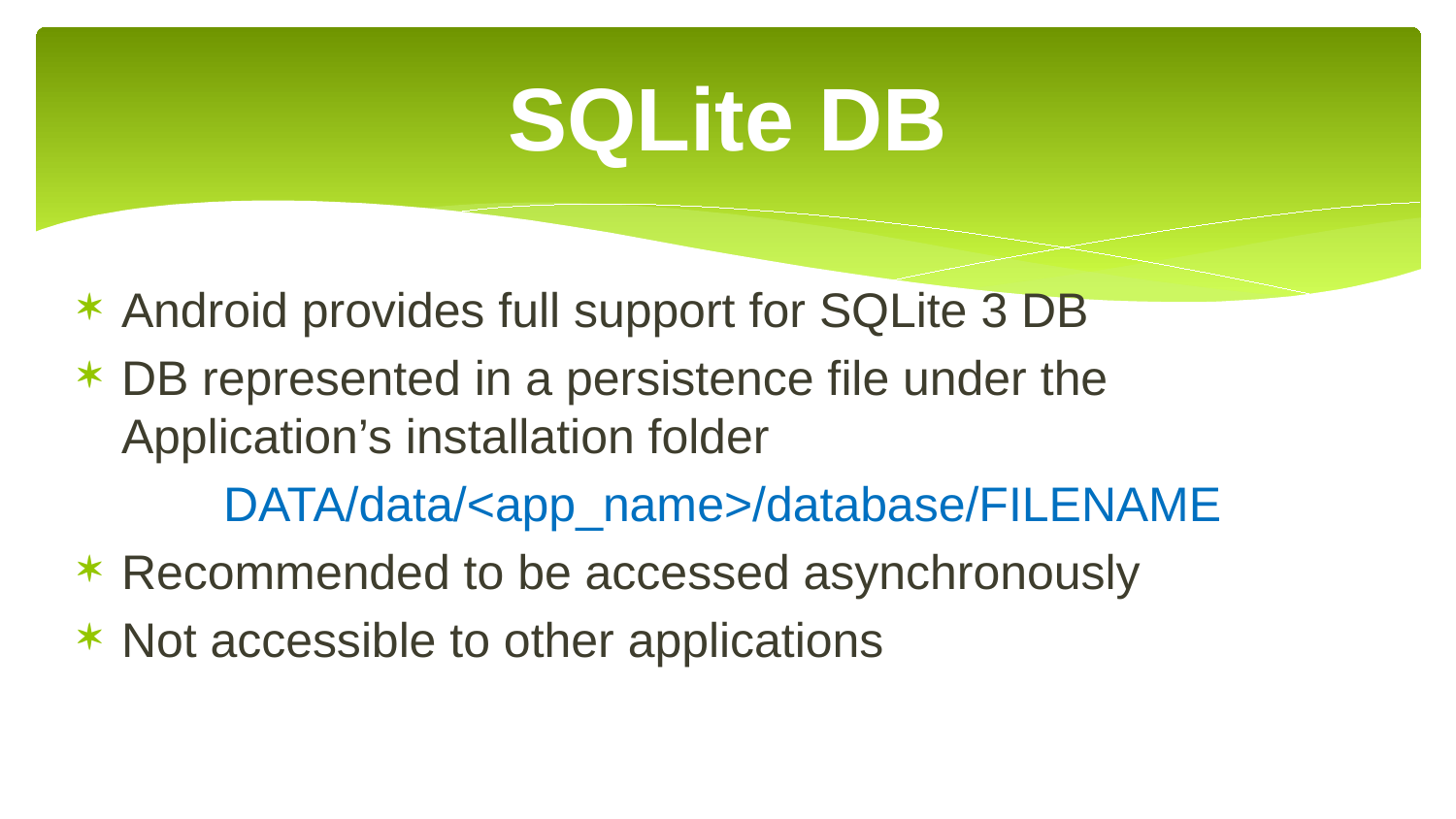

# SQLite DB
Android provides full support for SQLite 3 DB
DB represented in a persistence file under the Application’s installation folder
	DATA/data/<app_name>/database/FILENAME
Recommended to be accessed asynchronously
Not accessible to other applications